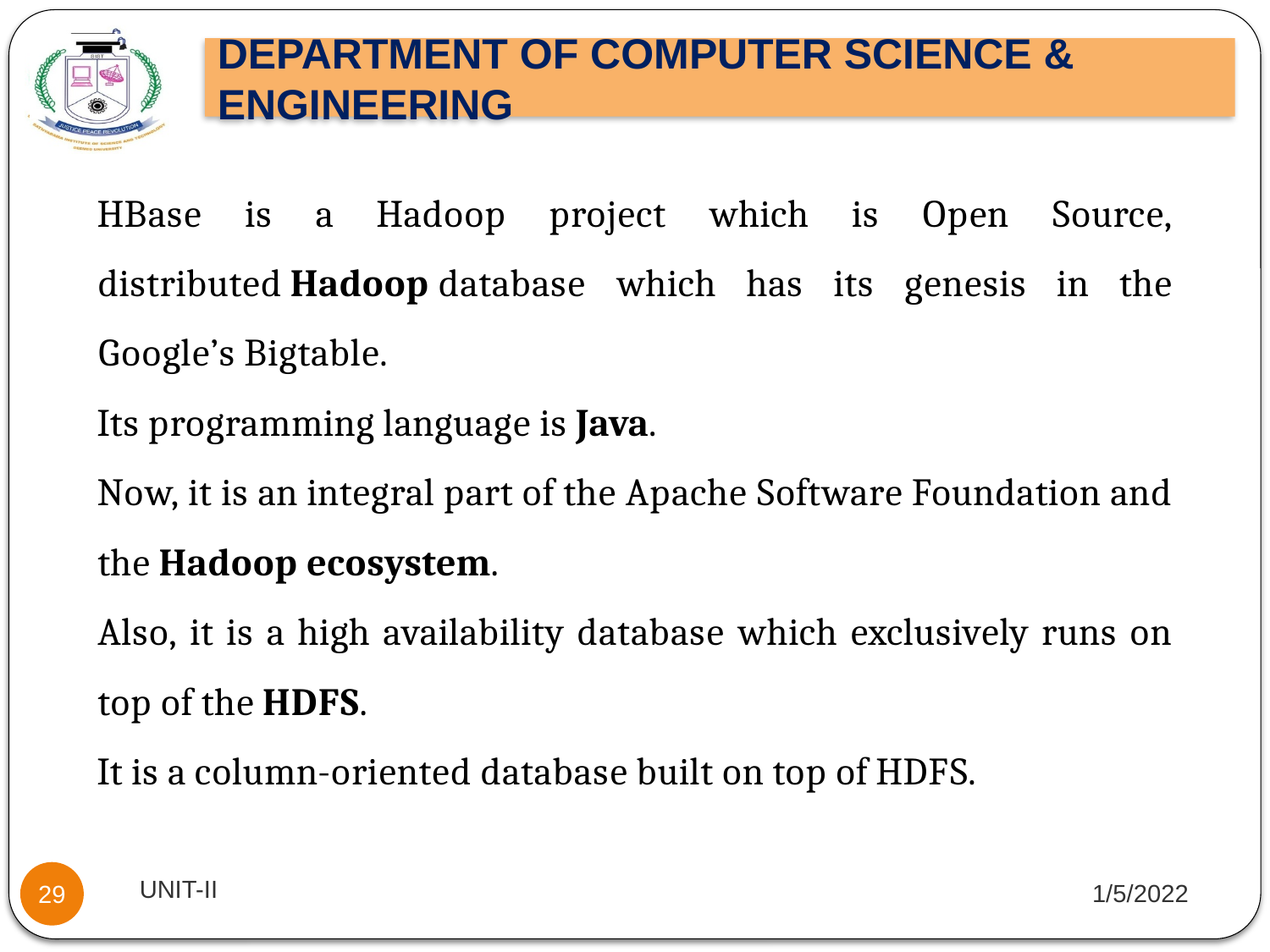

HBase is a Hadoop project which is Open Source, distributed Hadoop database which has its genesis in the Google’s Bigtable.
Its programming language is Java.
Now, it is an integral part of the Apache Software Foundation and the Hadoop ecosystem.
Also, it is a high availability database which exclusively runs on top of the HDFS.
It is a column-oriented database built on top of HDFS.
UNIT-II
1/5/2022
29